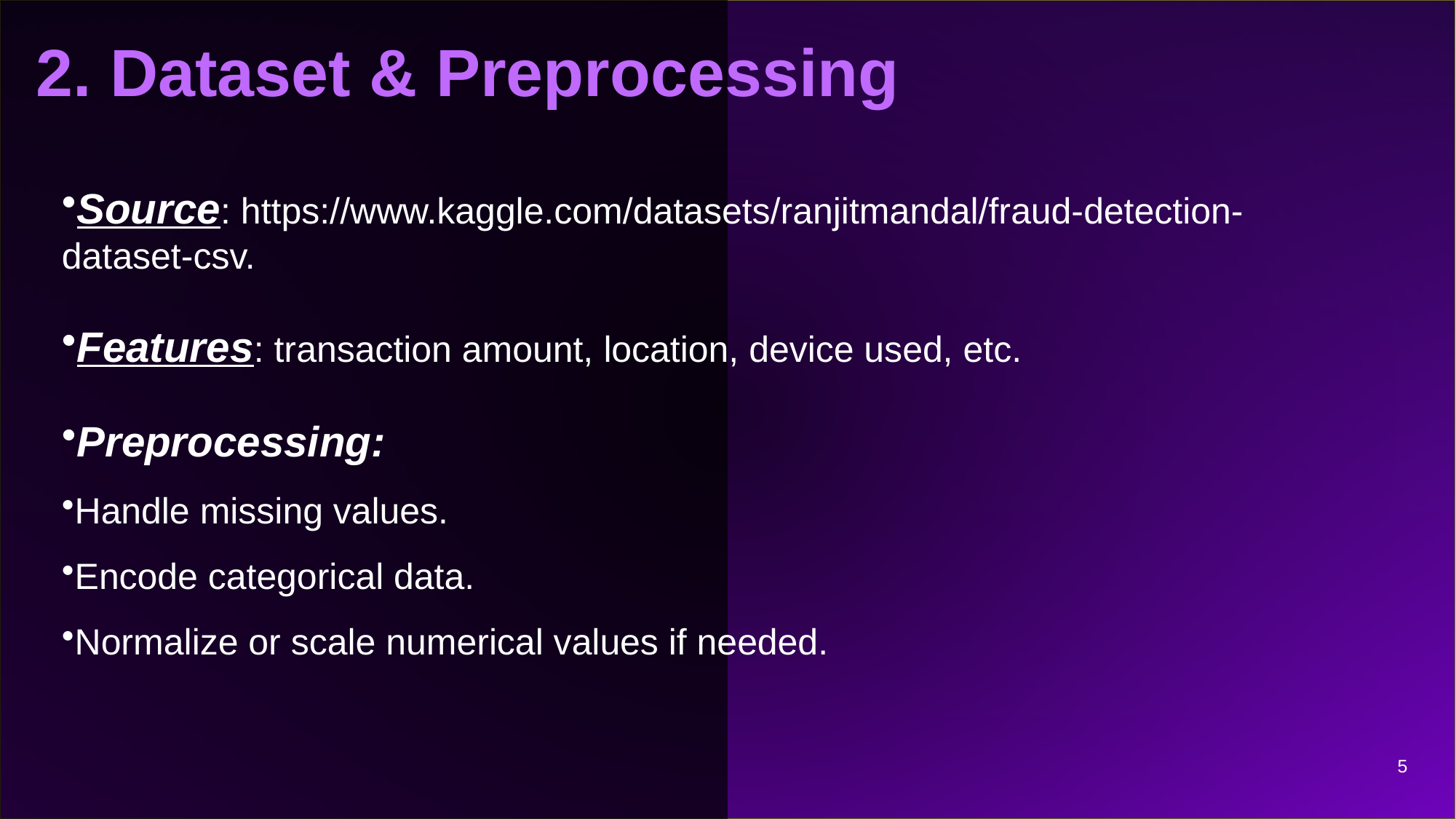

2. Dataset & Preprocessing
Source: https://www.kaggle.com/datasets/ranjitmandal/fraud-detection-dataset-csv.

Features: transaction amount, location, device used, etc.

Preprocessing:
Handle missing values.
Encode categorical data.
Normalize or scale numerical values if needed.

5